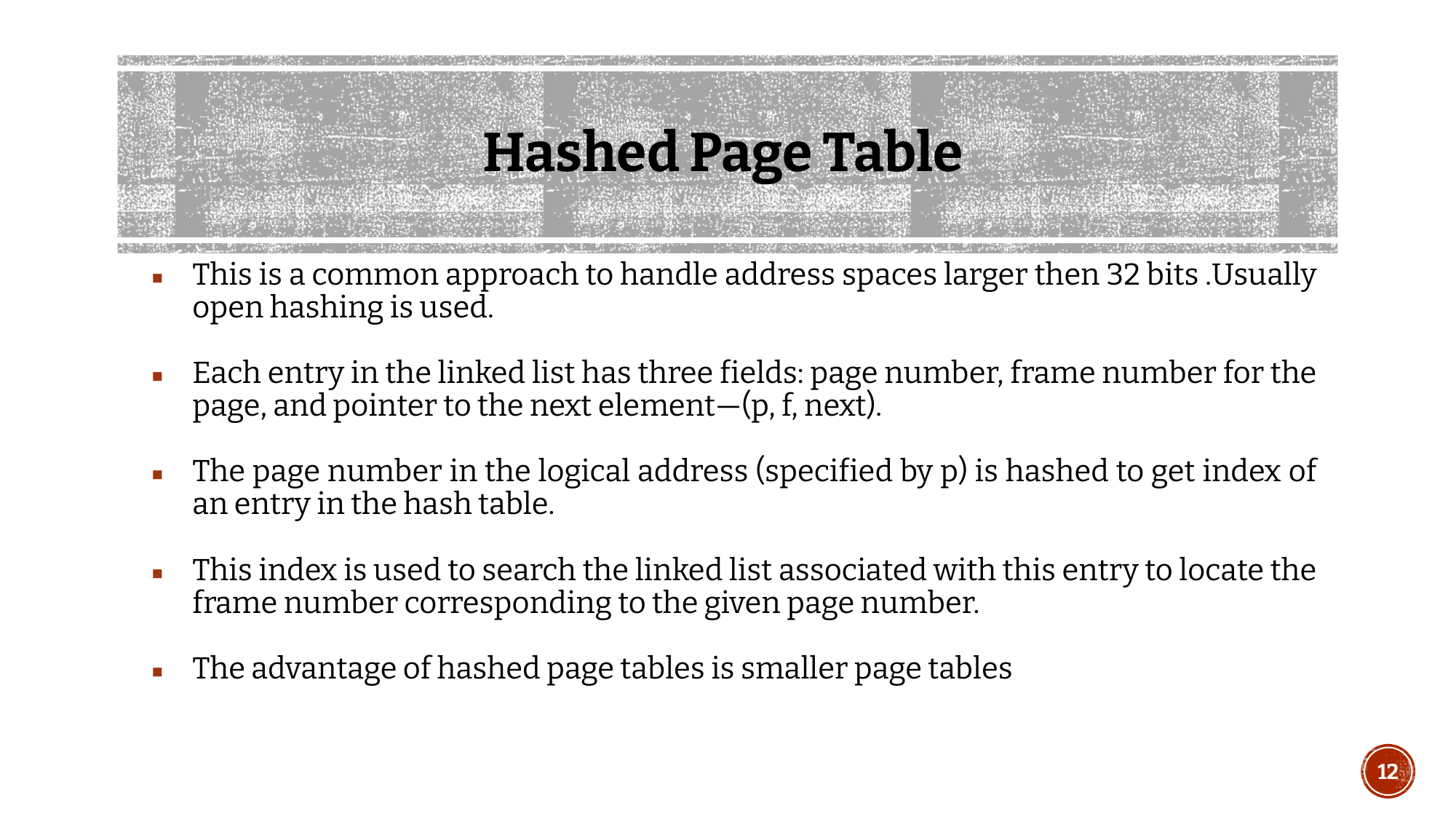

# Hashed Page Table

This is a common approach to handle address spaces larger then 32 bits .Usually open hashing is used.

Each entry in the linked list has three fields: page number, frame number for the page, and pointer to the next element—(p, f, next).

The page number in the logical address (specified by p) is hashed to get index of an entry in the hash table.

This index is used to search the linked list associated with this entry to locate the frame number corresponding to the given page number.

The advantage of hashed page tables is smaller page tables

12